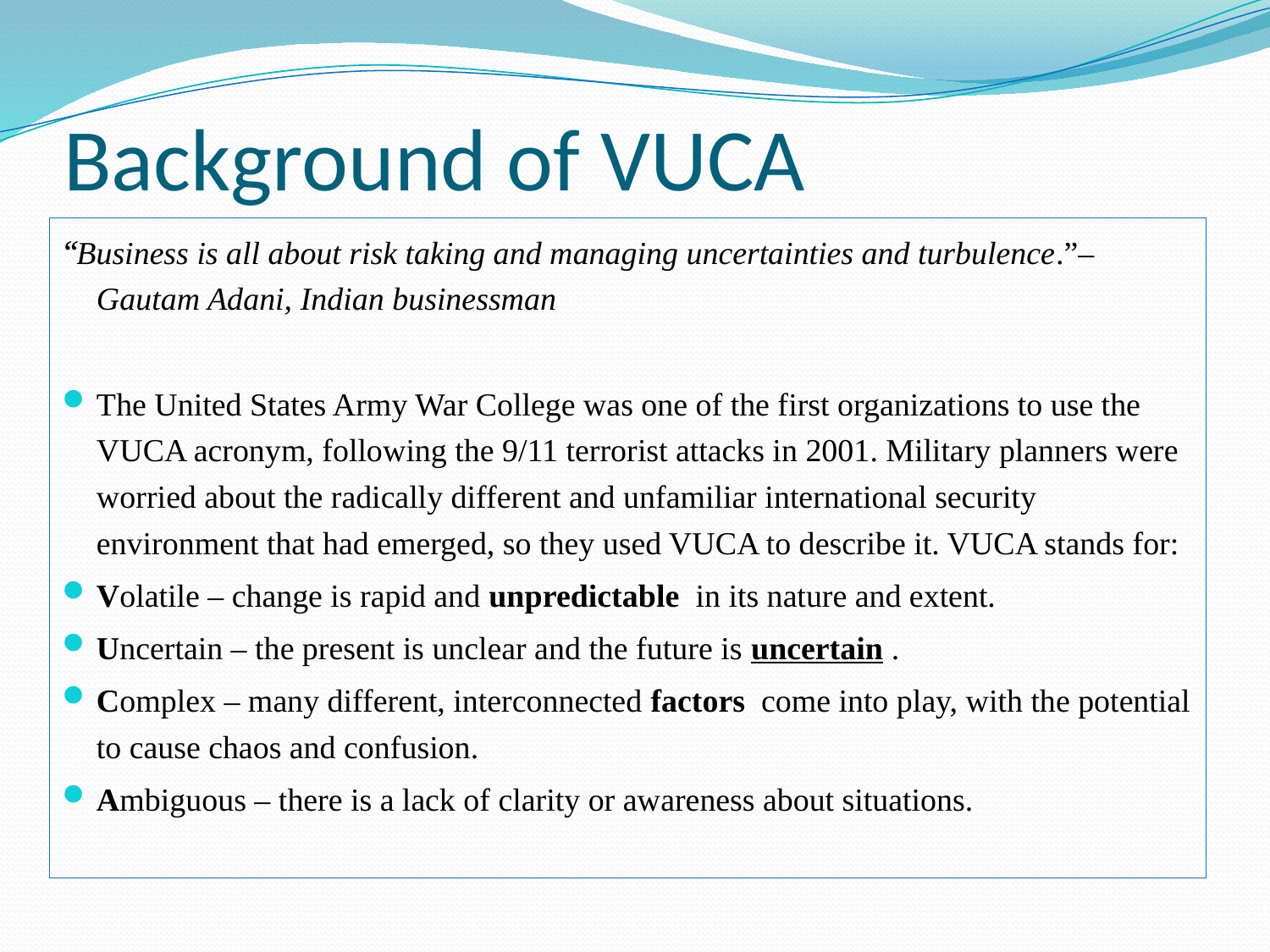

# Background of VUCA
“Business is all about risk taking and managing uncertainties and turbulence.”– Gautam Adani, Indian businessman

The United States Army War College was one of the first organizations to use the VUCA acronym, following the 9/11 terrorist attacks in 2001. Military planners were worried about the radically different and unfamiliar international security environment that had emerged, so they used VUCA to describe it. VUCA stands for:
Volatile – change is rapid and unpredictable  in its nature and extent.
Uncertain – the present is unclear and the future is uncertain .
Complex – many different, interconnected factors  come into play, with the potential to cause chaos and confusion.
Ambiguous – there is a lack of clarity or awareness about situations.